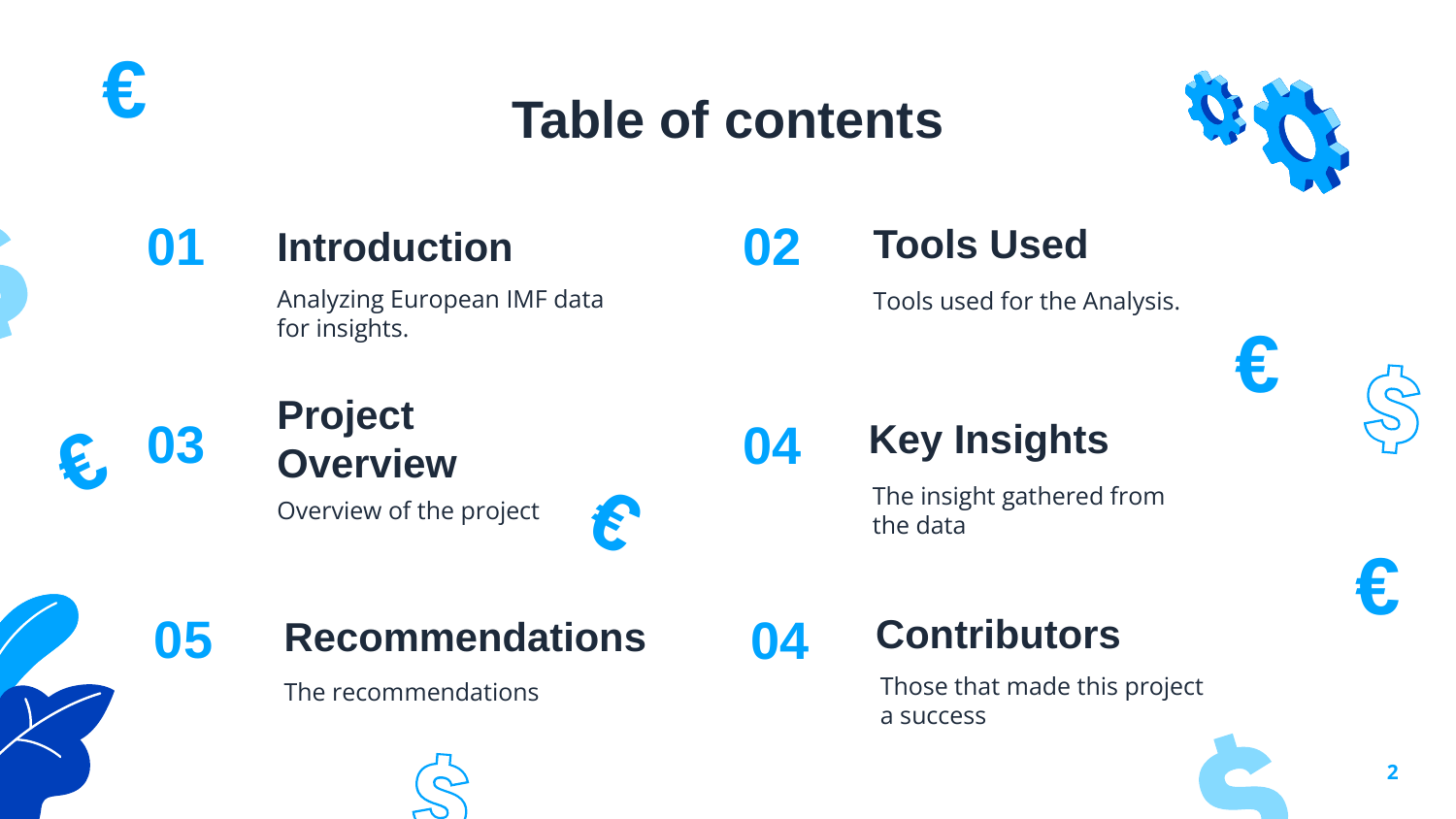

€

# Table of contents
Tools Used
Introduction
01
02
Analyzing European IMF data for insights.
Tools used for the Analysis.
€
Key Insights
03
04
Project Overview
€
€
The insight gathered from the data
Overview of the project
€
Contributors
Recommendations
05
04
Those that made this project a success
The recommendations
2